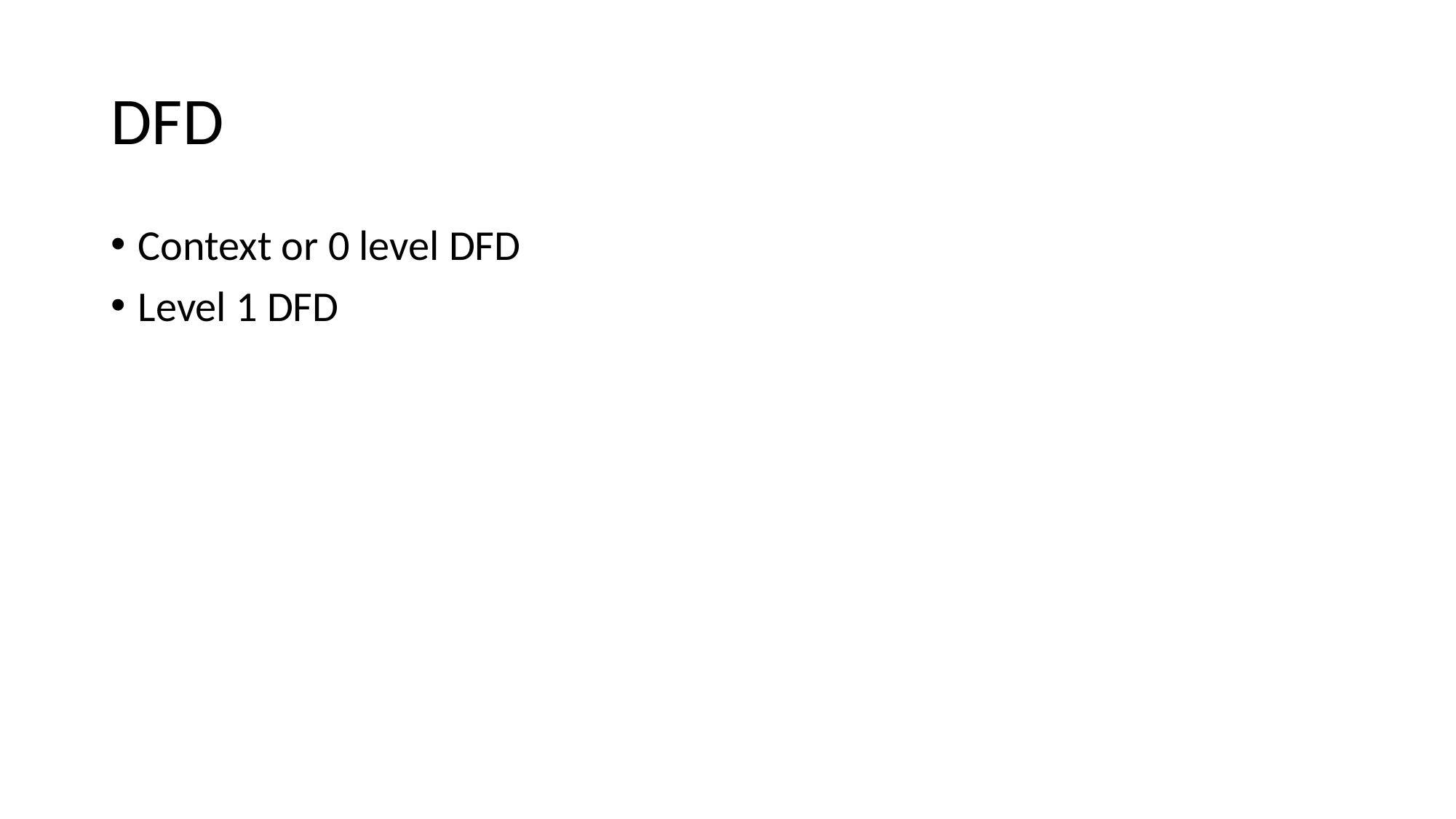

# DFD
Context or 0 level DFD
Level 1 DFD